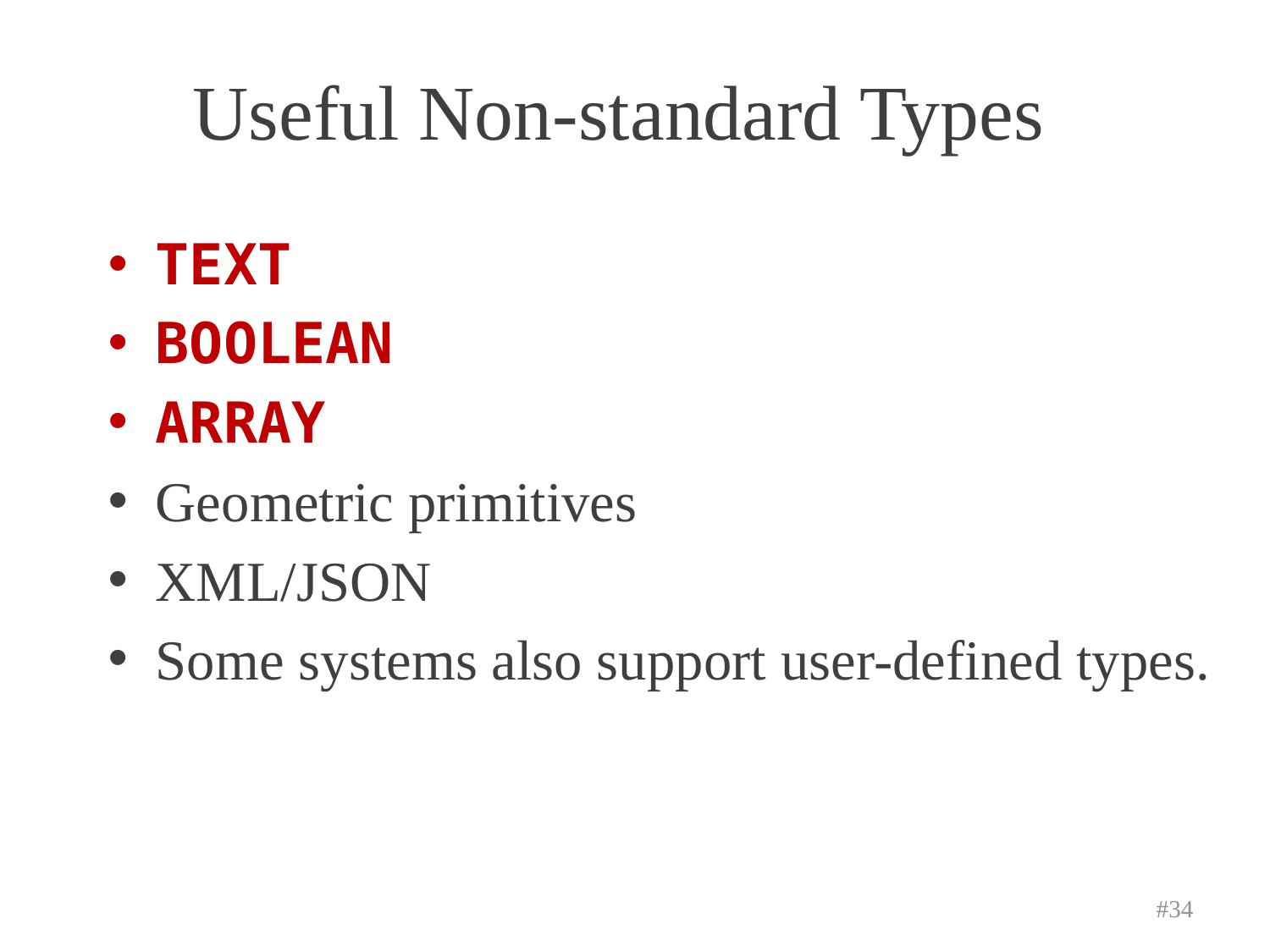

# Useful Non-standard Types
TEXT
BOOLEAN
ARRAY
Geometric primitives
XML/JSON
Some systems also support user-defined types.

#34